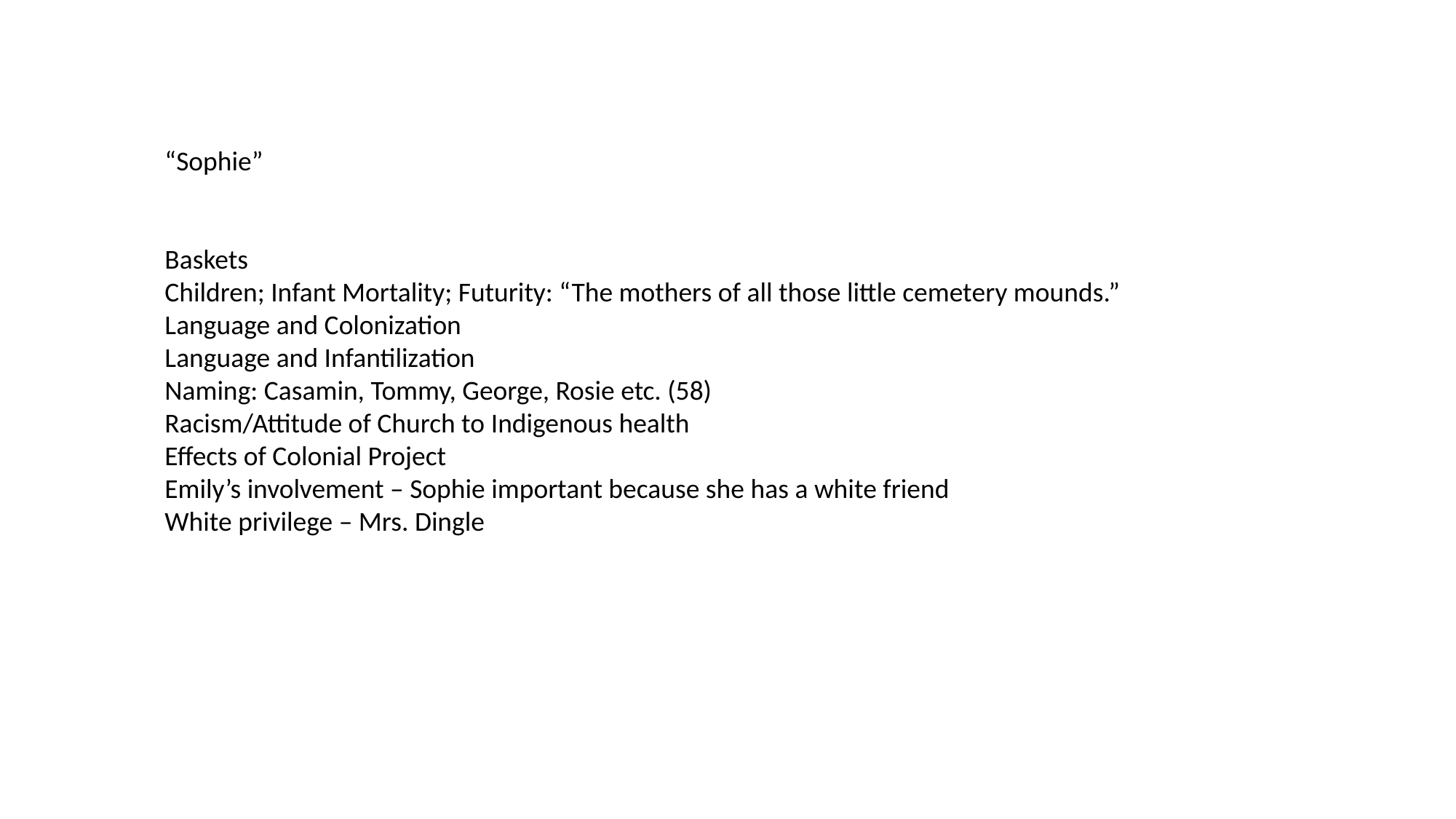

“Sophie”

Baskets
Children; Infant Mortality; Futurity: “The mothers of all those little cemetery mounds.”
Language and Colonization
Language and Infantilization
Naming: Casamin, Tommy, George, Rosie etc. (58)
Racism/Attitude of Church to Indigenous health
Effects of Colonial Project
Emily’s involvement – Sophie important because she has a white friend
White privilege – Mrs. Dingle